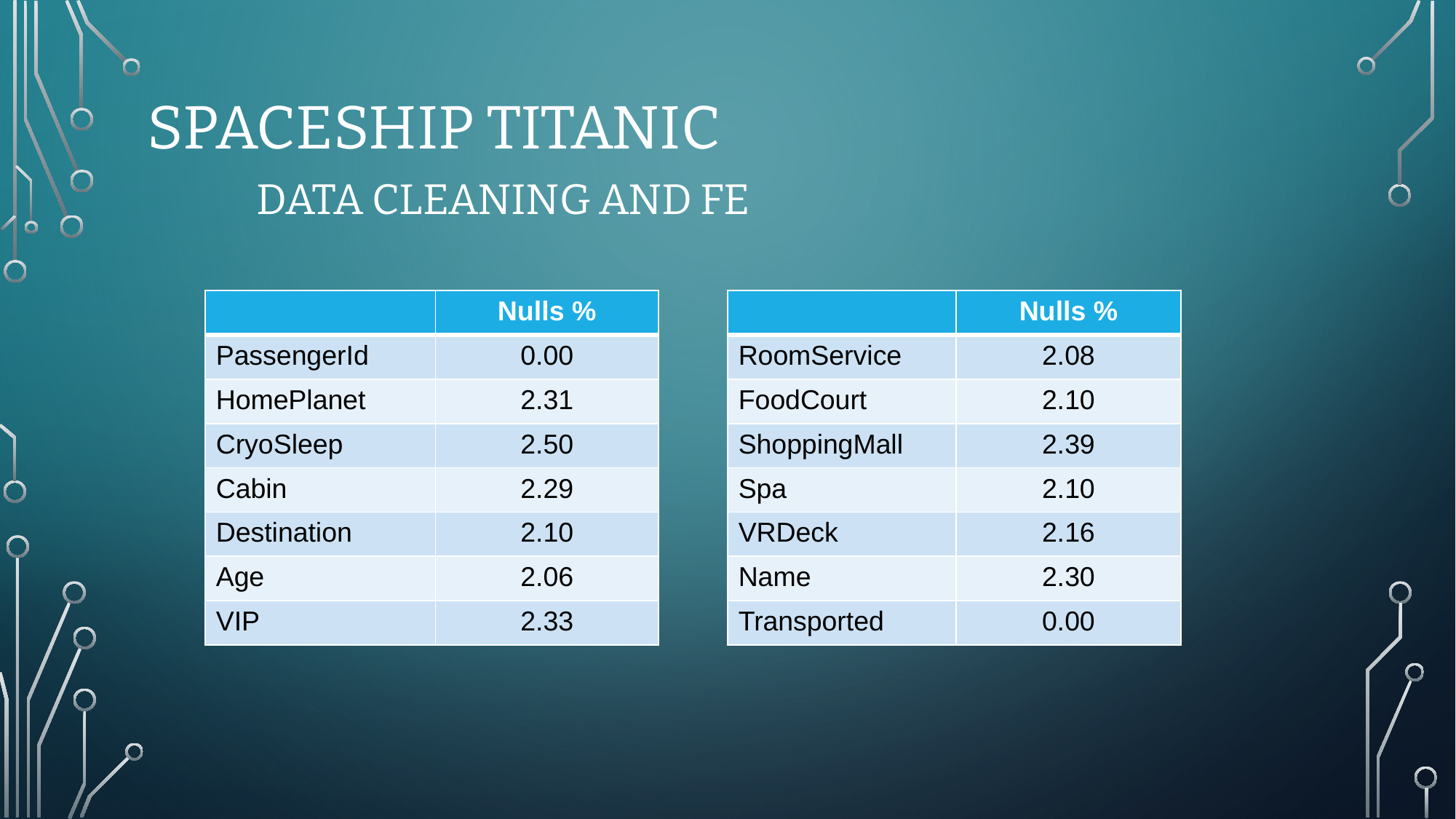

# Spaceship Titanic Data Cleaning and FE

|  | Nulls % |
| --- | --- |
| PassengerId | 0.00 |
| HomePlanet | 2.31 |
| CryoSleep | 2.50 |
| Cabin | 2.29 |
| Destination | 2.10 |
| Age | 2.06 |
| VIP | 2.33 |
|  | Nulls % |
| --- | --- |
| RoomService | 2.08 |
| FoodCourt | 2.10 |
| ShoppingMall | 2.39 |
| Spa | 2.10 |
| VRDeck | 2.16 |
| Name | 2.30 |
| Transported | 0.00 |